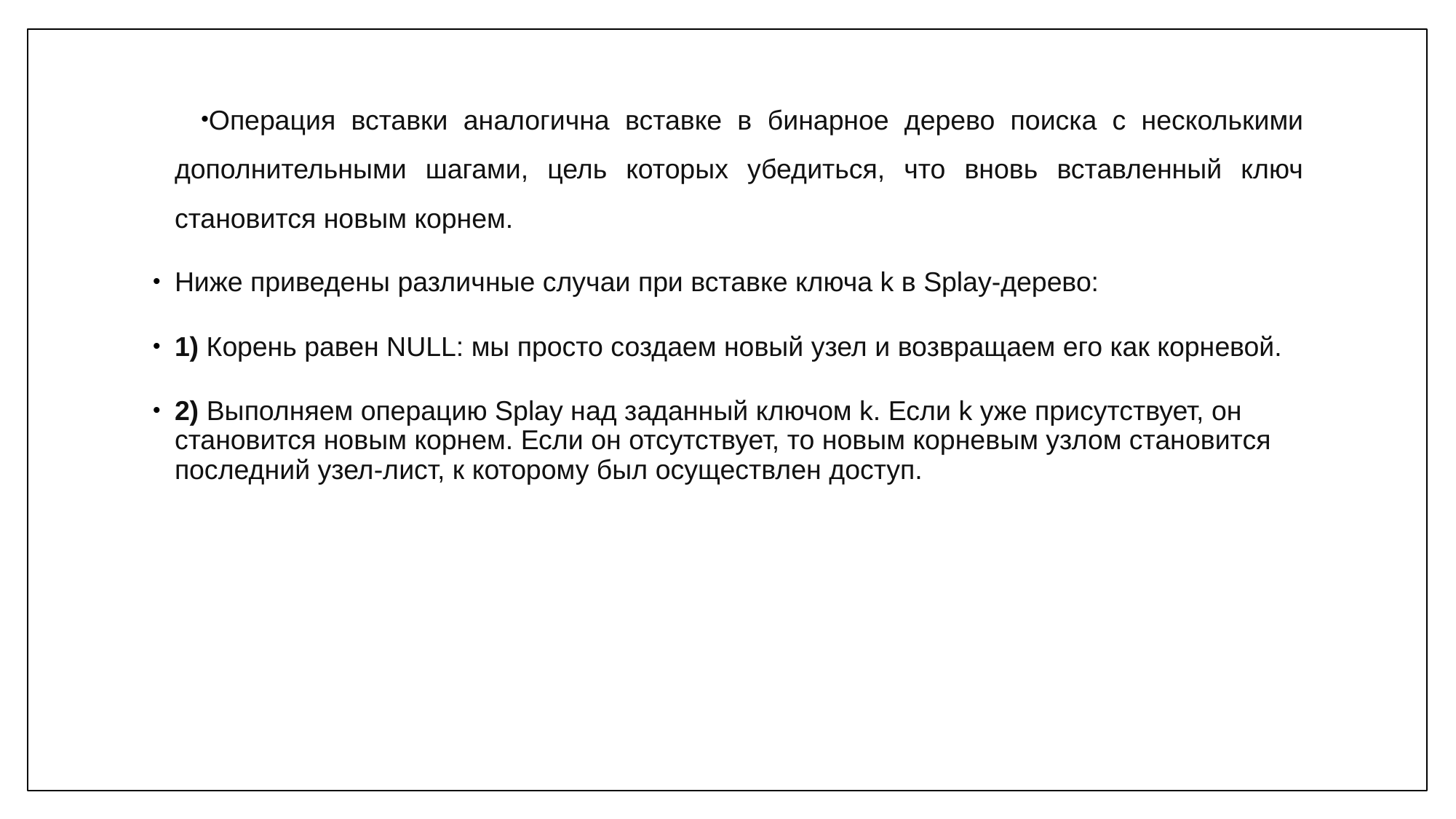

Операция вставки аналогична вставке в бинарное дерево поиска с несколькими дополнительными шагами, цель которых убедиться, что вновь вставленный ключ становится новым корнем.
Ниже приведены различные случаи при вставке ключа k в Splay-дерево:
1) Корень равен NULL: мы просто создаем новый узел и возвращаем его как корневой.
2) Выполняем операцию Splay над заданный ключом k. Если k уже присутствует, он становится новым корнем. Если он отсутствует, то новым корневым узлом становится последний узел-лист, к которому был осуществлен доступ.